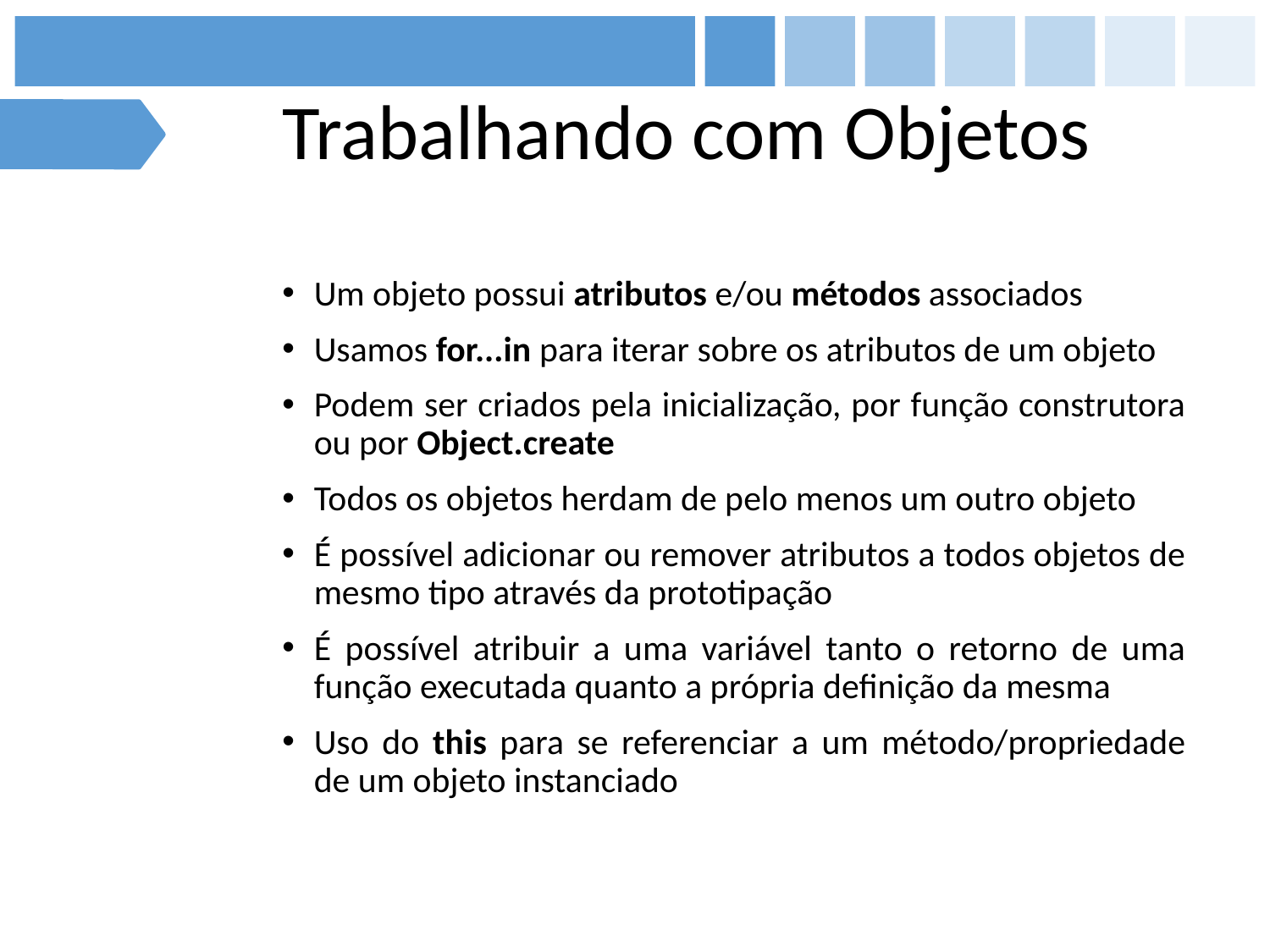

# Trabalhando com Objetos
Um objeto possui atributos e/ou métodos associados
Usamos for...in para iterar sobre os atributos de um objeto
Podem ser criados pela inicialização, por função construtora ou por Object.create
Todos os objetos herdam de pelo menos um outro objeto
É possível adicionar ou remover atributos a todos objetos de mesmo tipo através da prototipação
É possível atribuir a uma variável tanto o retorno de uma função executada quanto a própria definição da mesma
Uso do this para se referenciar a um método/propriedade de um objeto instanciado